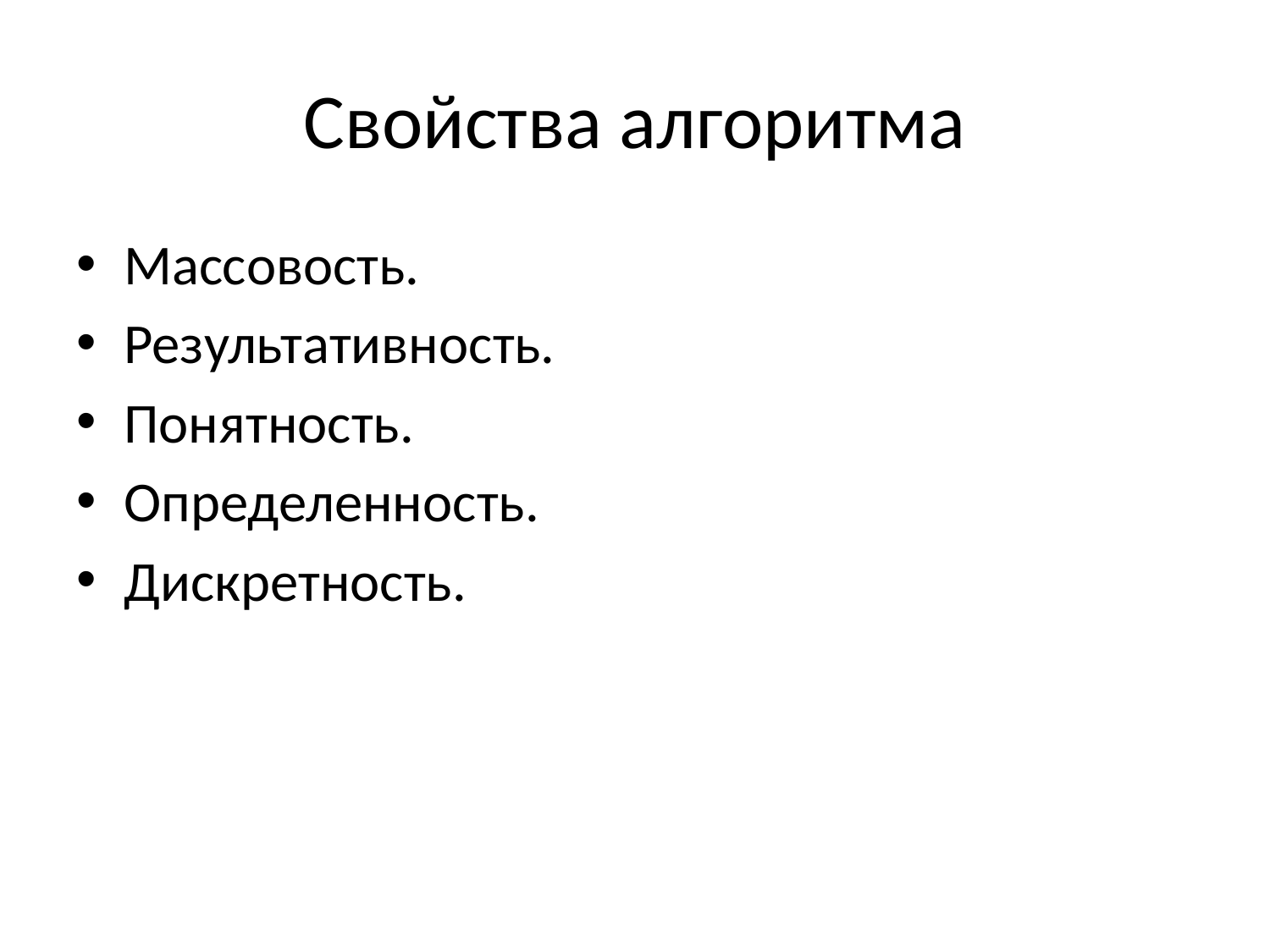

# Свойства алгоритма
Массовость.
Результативность.
Понятность.
Определенность.
Дискретность.